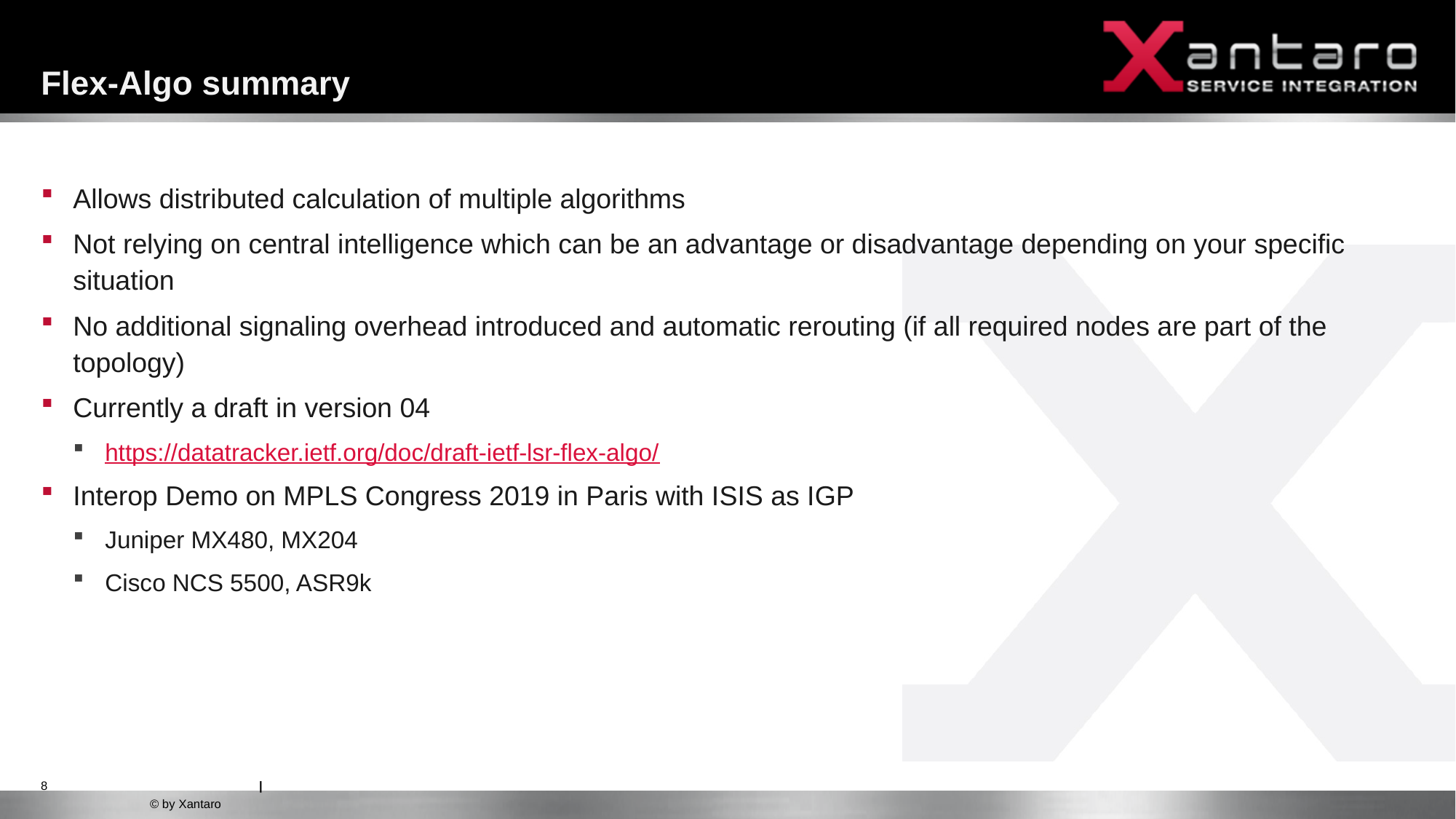

# Flex-Algo summary
Allows distributed calculation of multiple algorithms
Not relying on central intelligence which can be an advantage or disadvantage depending on your specific situation
No additional signaling overhead introduced and automatic rerouting (if all required nodes are part of the topology)
Currently a draft in version 04
https://datatracker.ietf.org/doc/draft-ietf-lsr-flex-algo/
Interop Demo on MPLS Congress 2019 in Paris with ISIS as IGP
Juniper MX480, MX204
Cisco NCS 5500, ASR9k